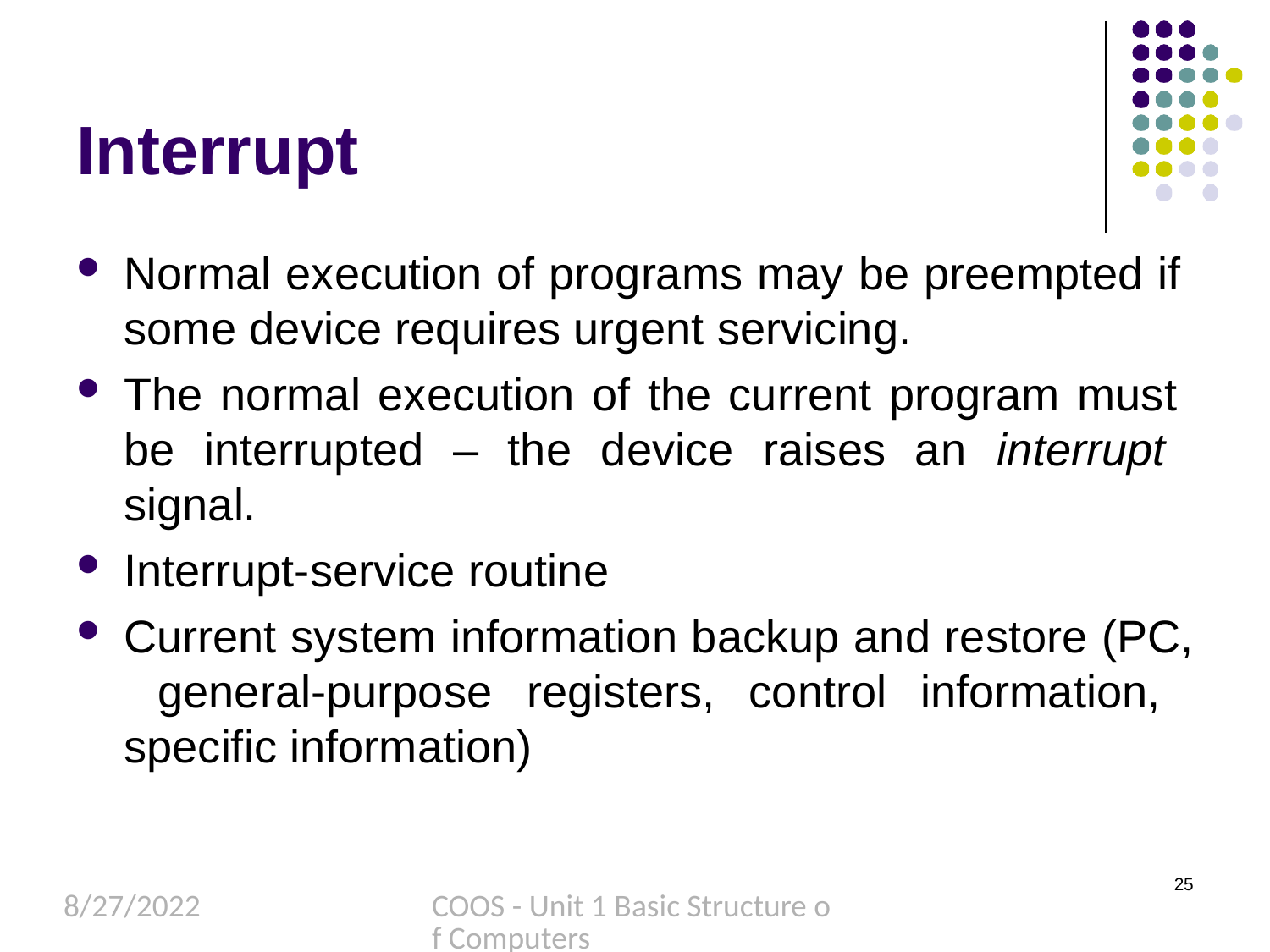

# Interrupt
Normal execution of programs may be preempted if  some device requires urgent servicing.
The normal execution of the current program must  be interrupted – the device raises an interrupt  signal.
Interrupt-service routine
Current system information backup and restore (PC,  general-purpose registers, control information,  specific information)
25
8/27/2022
COOS - Unit 1 Basic Structure of Computers